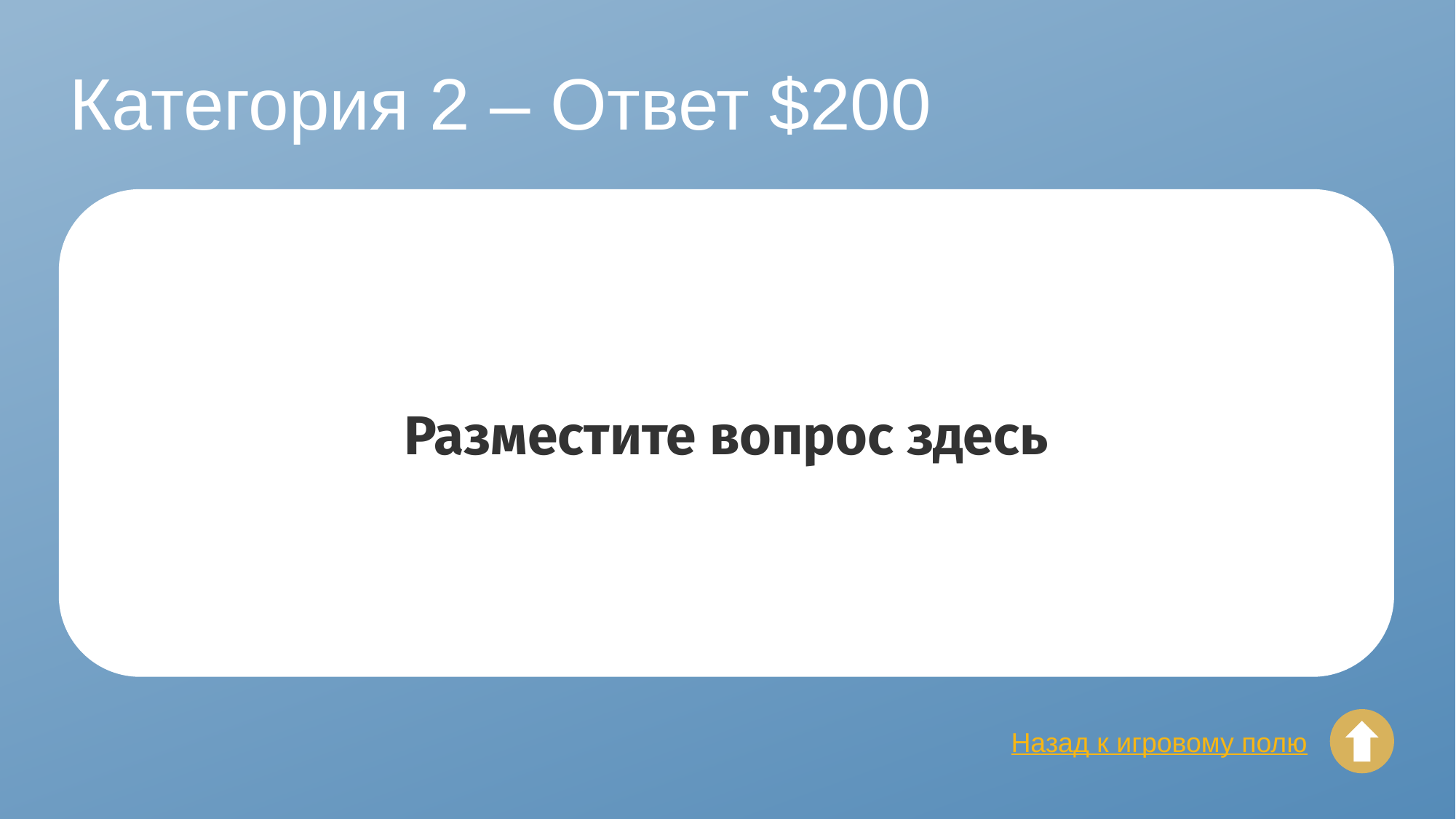

# Категория 2 – Ответ $200
Разместите вопрос здесь

Назад к игровому полю